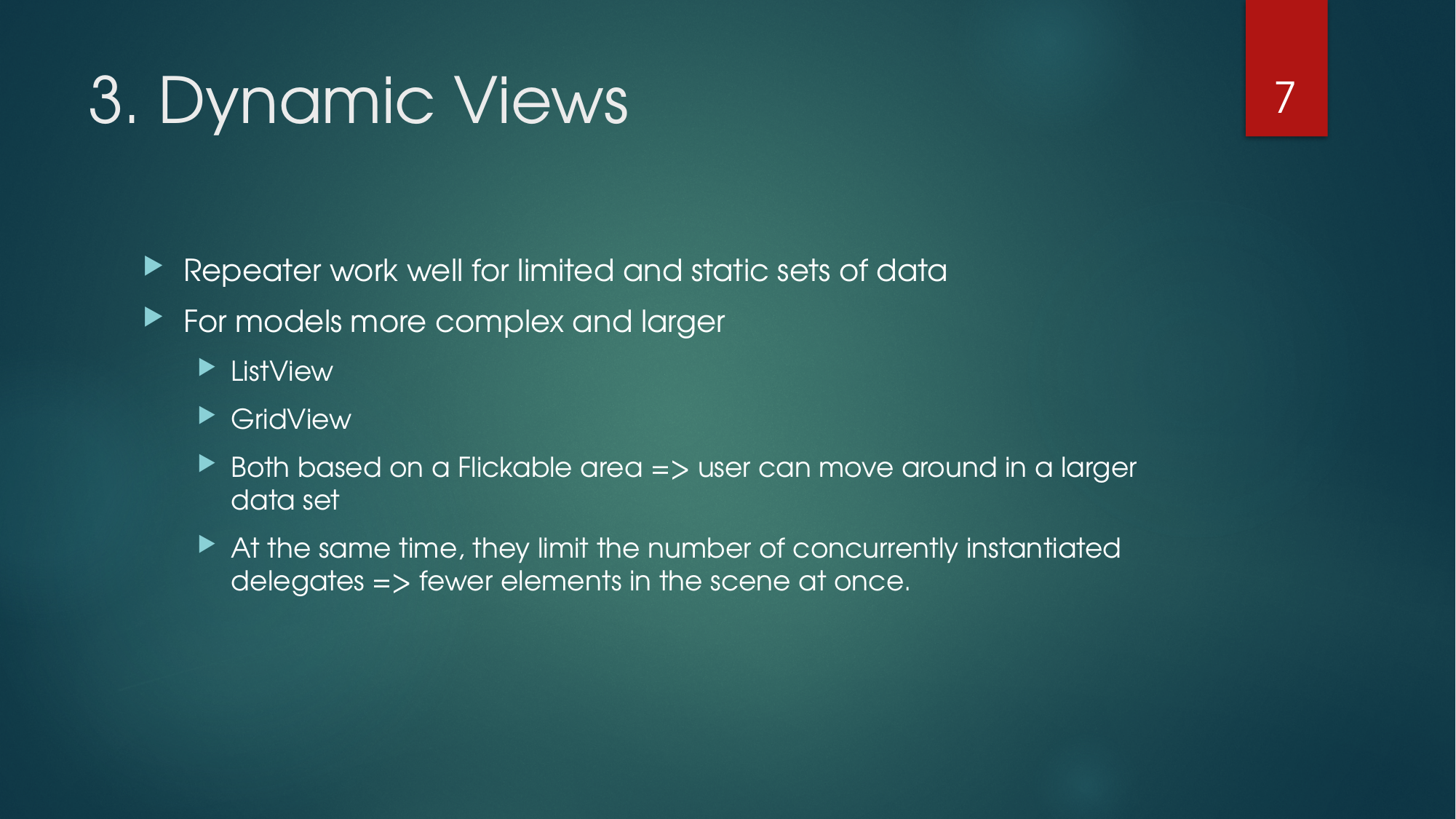

7
# 3. Dynamic Views
Repeater work well for limited and static sets of data
For models more complex and larger
ListView
GridView
Both based on a Flickable area => user can move around in a larger data set
At the same time, they limit the number of concurrently instantiated delegates => fewer elements in the scene at once.